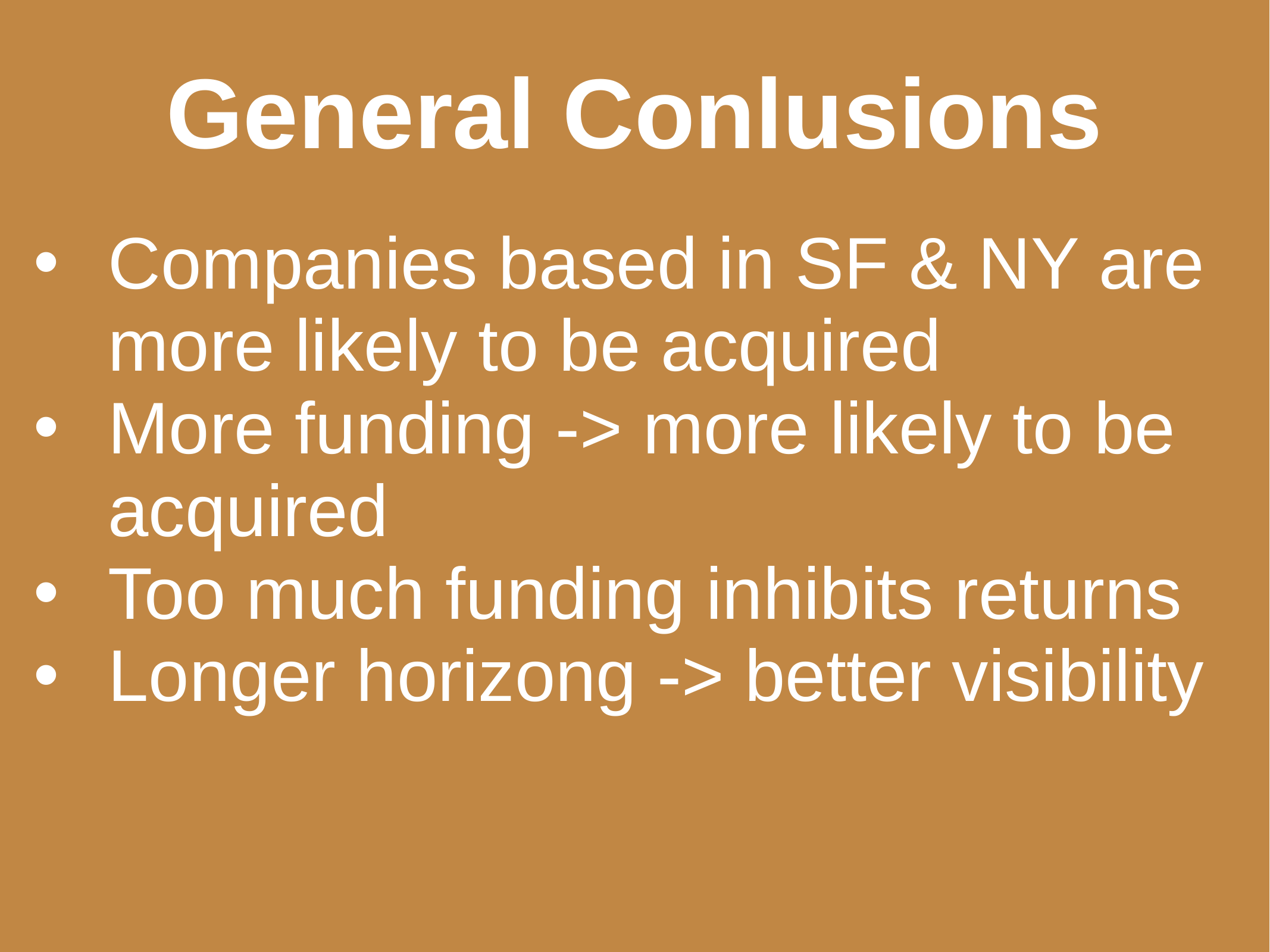

General Conlusions
Companies based in SF & NY are more likely to be acquired
More funding -> more likely to be acquired
Too much funding inhibits returns
Longer horizong -> better visibility